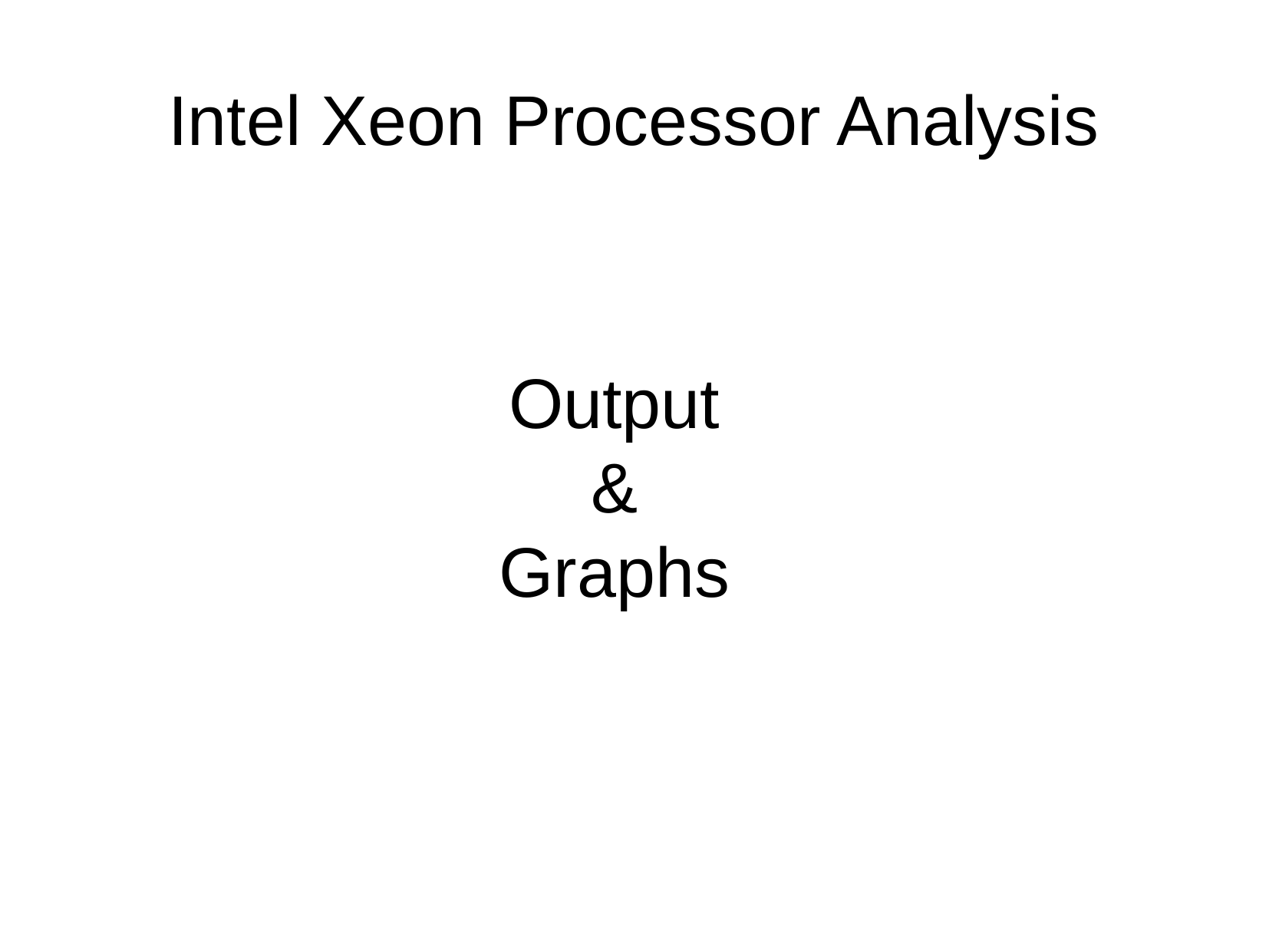

Intel Xeon Processor Analysis
Output
&
Graphs